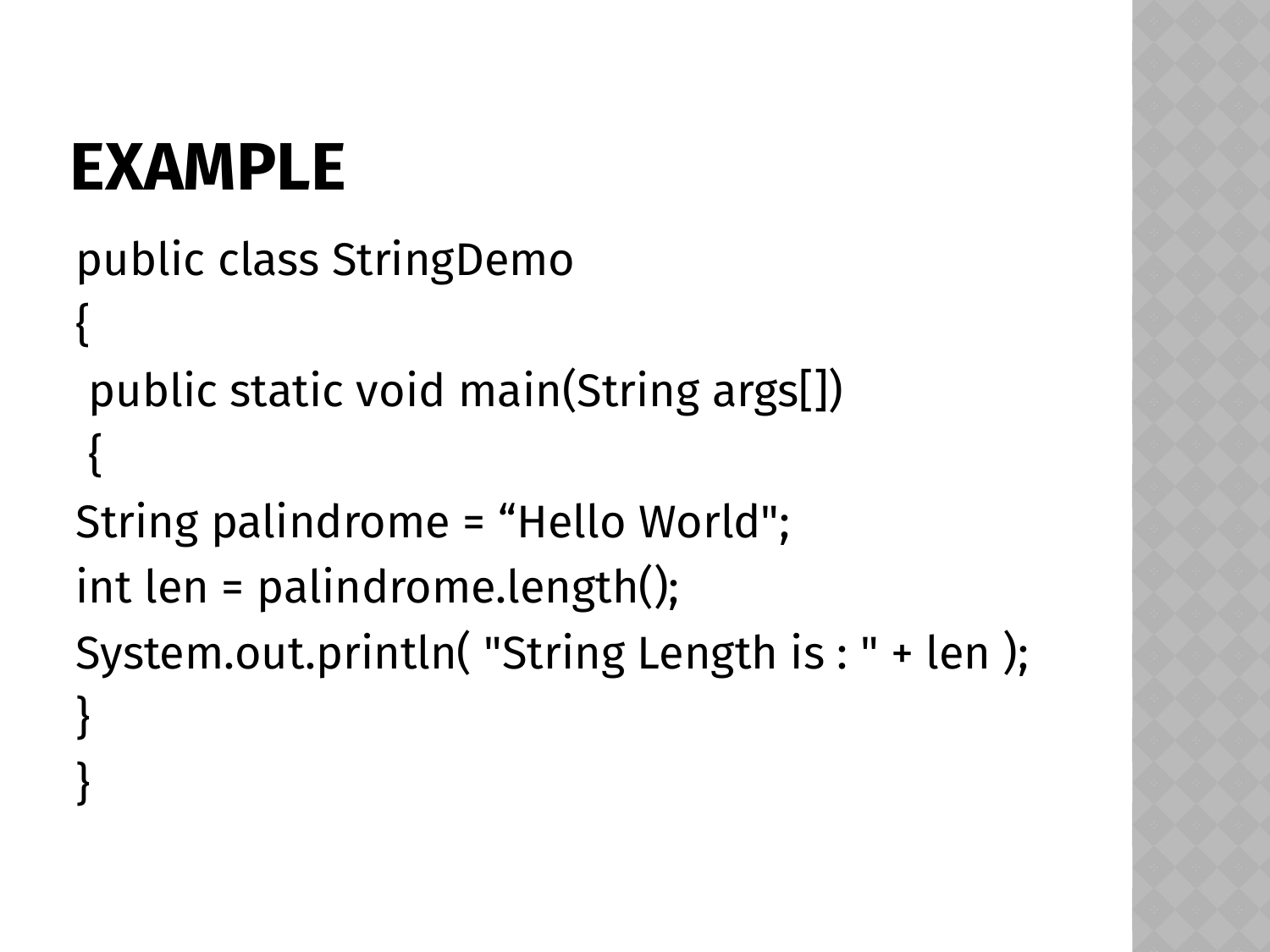

# Example
public class StringDemo
{
 public static void main(String args[])
 {
String palindrome = “Hello World";
int len = palindrome.length();
System.out.println( "String Length is : " + len );
}
}